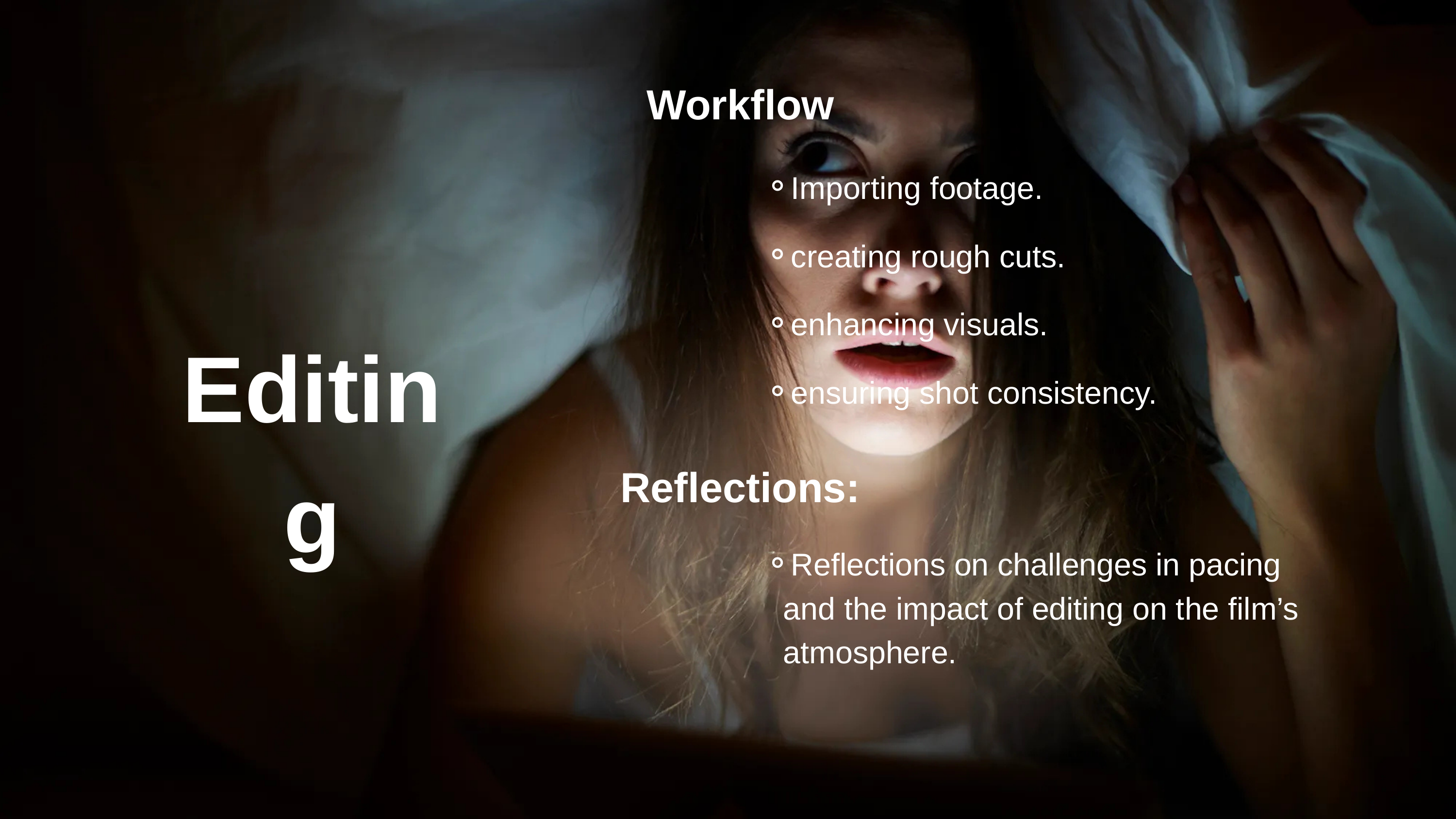

Workflow
Importing footage.
creating rough cuts.
enhancing visuals.
ensuring shot consistency.
Editing
Reflections:
Reflections on challenges in pacing and the impact of editing on the film’s atmosphere.